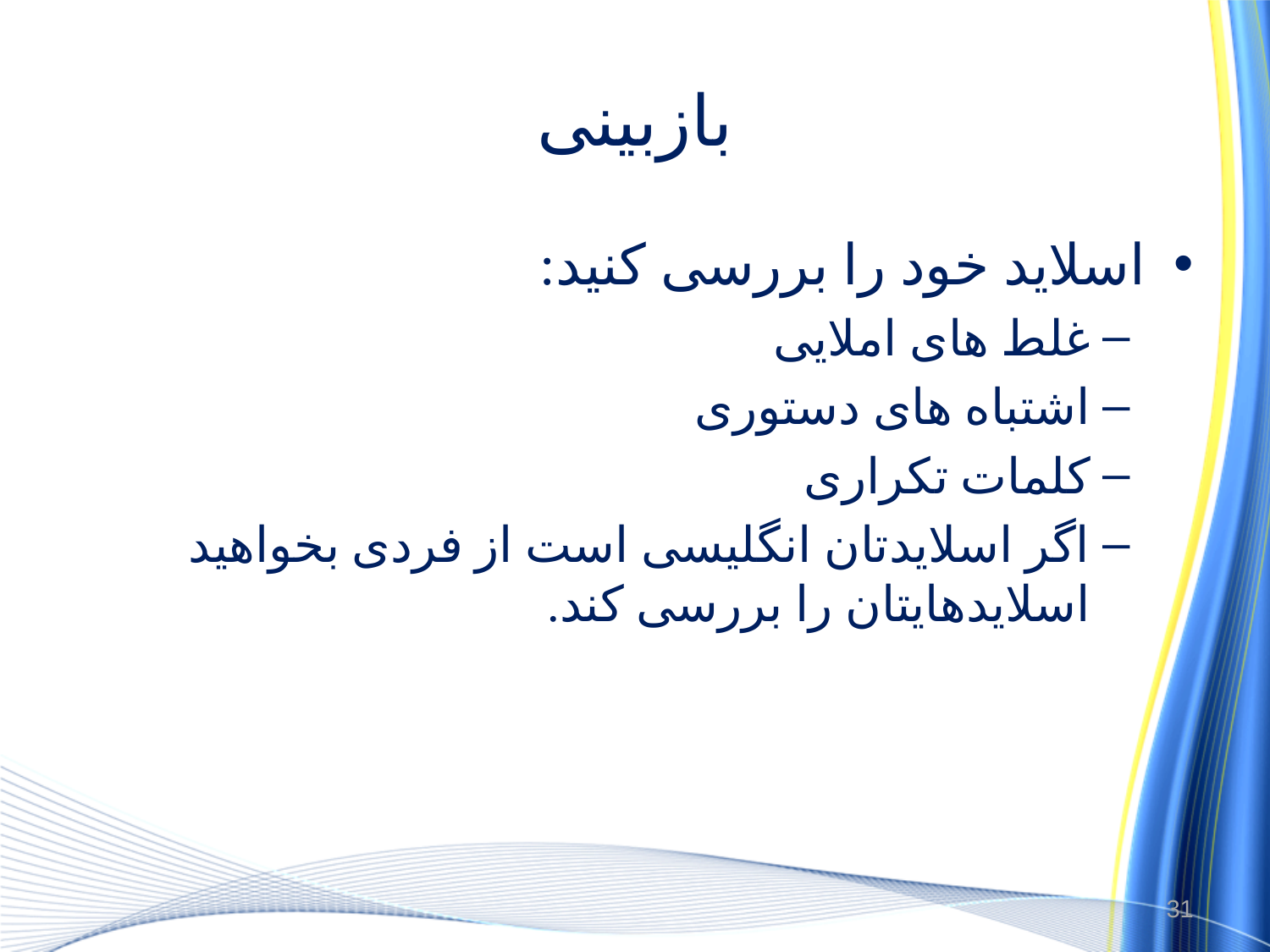

# بازبینی
اسلاید خود را بررسی کنید:
غلط های املایی
اشتباه های دستوری
کلمات تکراری
اگر اسلایدتان انگلیسی است از فردی بخواهید اسلایدهایتان را بررسی کند.
31